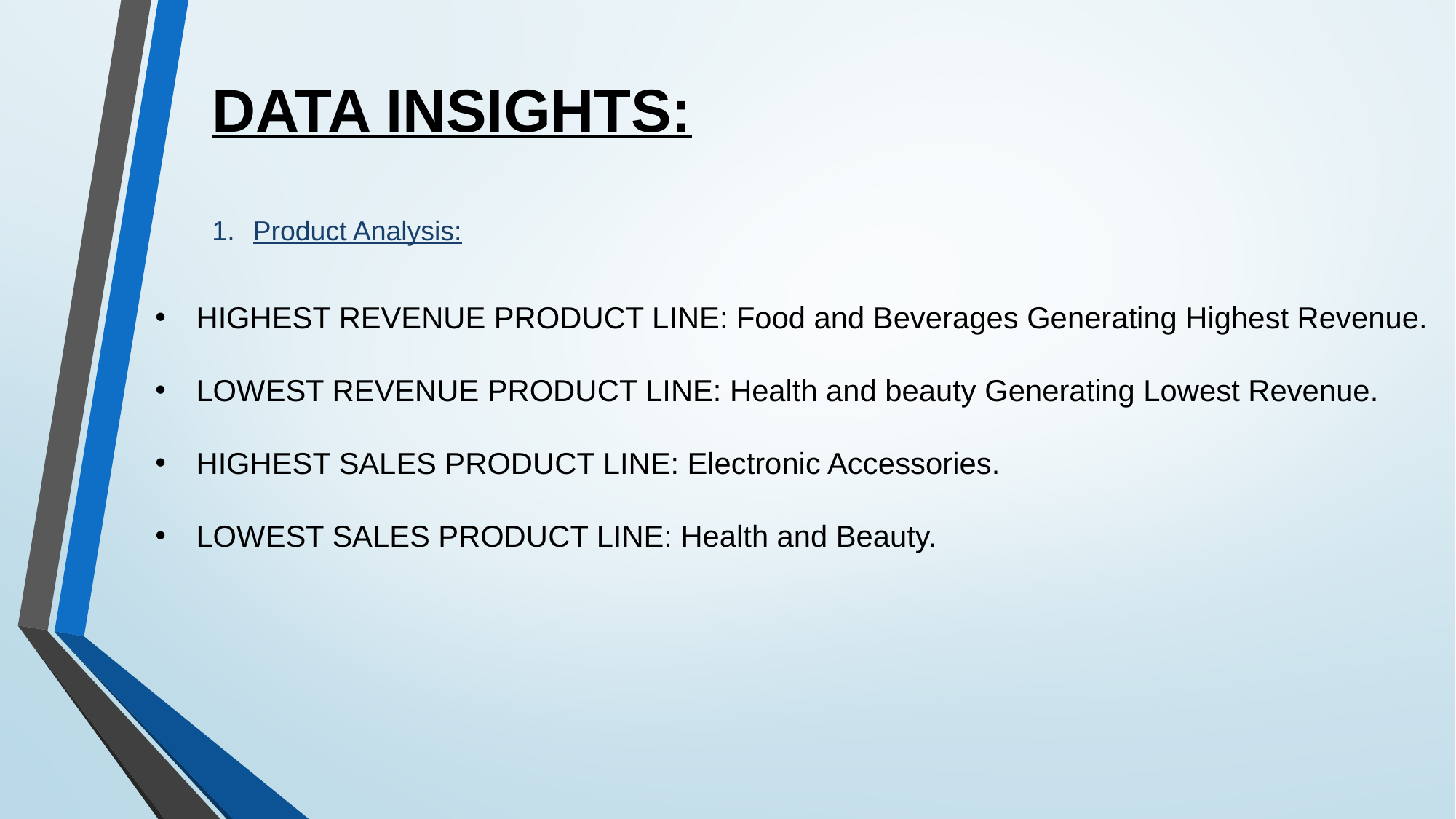

DATA INSIGHTS:

Product Analysis:

HIGHEST REVENUE PRODUCT LINE: Food and Beverages Generating Highest Revenue.

LOWEST REVENUE PRODUCT LINE: Health and beauty Generating Lowest Revenue.

HIGHEST SALES PRODUCT LINE: Electronic Accessories.

LOWEST SALES PRODUCT LINE: Health and Beauty.